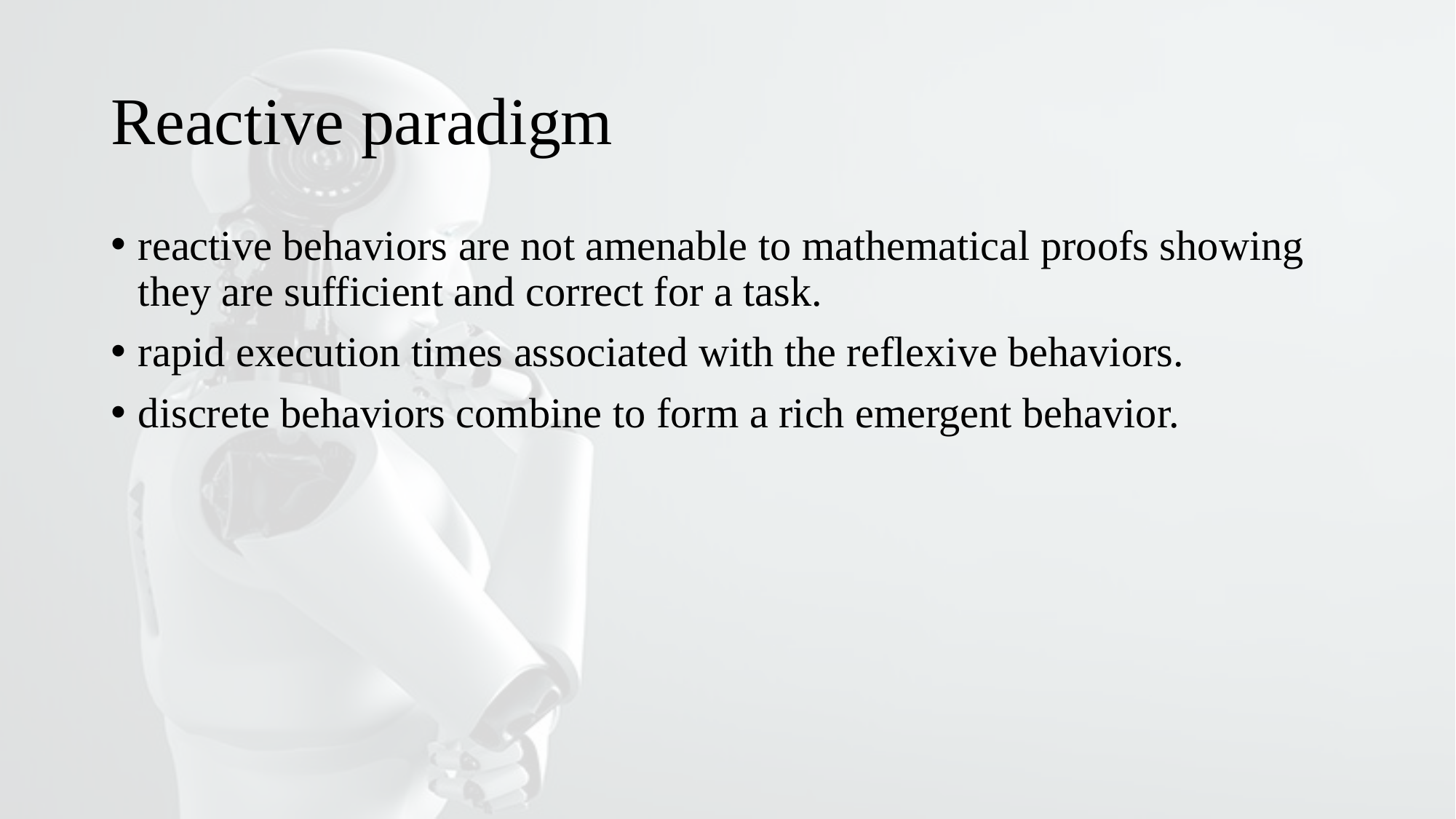

# Reactive paradigm
reactive behaviors are not amenable to mathematical proofs showing they are sufficient and correct for a task.
rapid execution times associated with the reflexive behaviors.
discrete behaviors combine to form a rich emergent behavior.